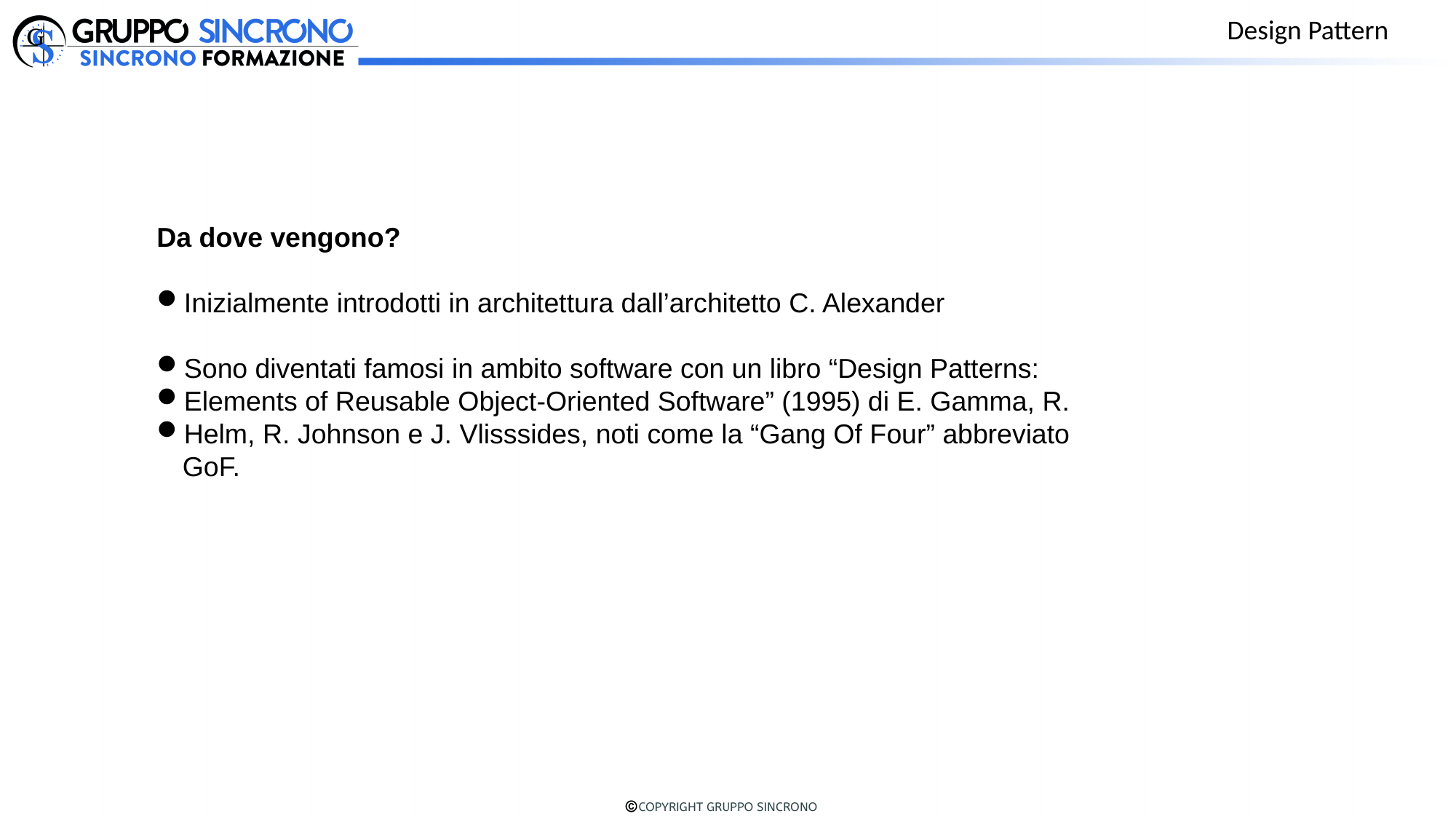

Design Pattern
Da dove vengono?

Inizialmente introdotti in architettura dall’architetto C. Alexander

Sono diventati famosi in ambito software con un libro “Design Patterns:
Elements of Reusable Object-Oriented Software” (1995) di E. Gamma, R.
Helm, R. Johnson e J. Vlisssides, noti come la “Gang Of Four” abbreviato GoF.